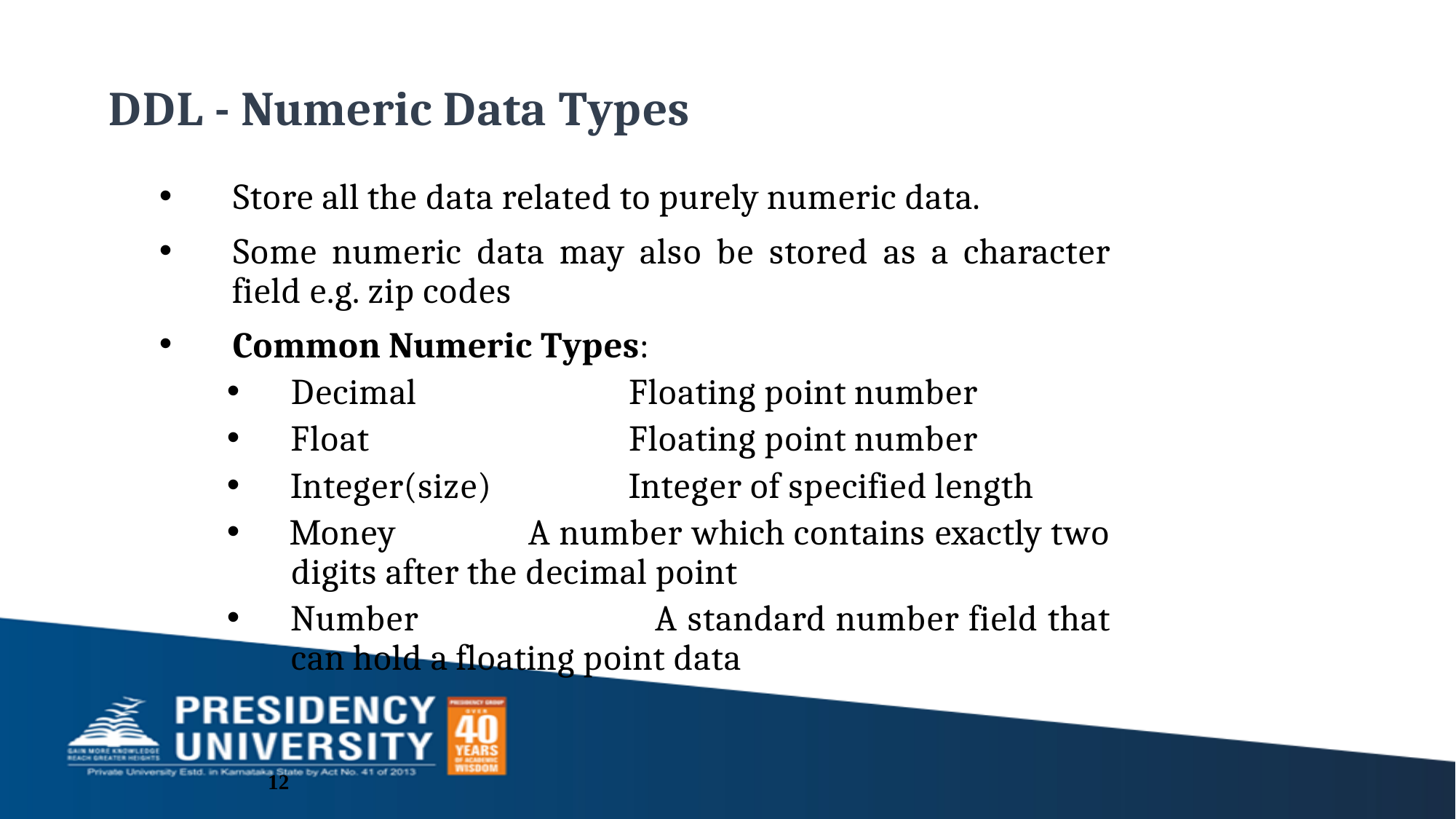

DDL - Numeric Data Types
Store all the data related to purely numeric data.
Some numeric data may also be stored as a character field e.g. zip codes
Common Numeric Types:
Decimal	               Floating point number
Float		               Floating point number
Integer(size)	               Integer of specified length
Money	               A number which contains exactly two digits after the decimal point
Number	               A standard number field that can hold a floating point data

12